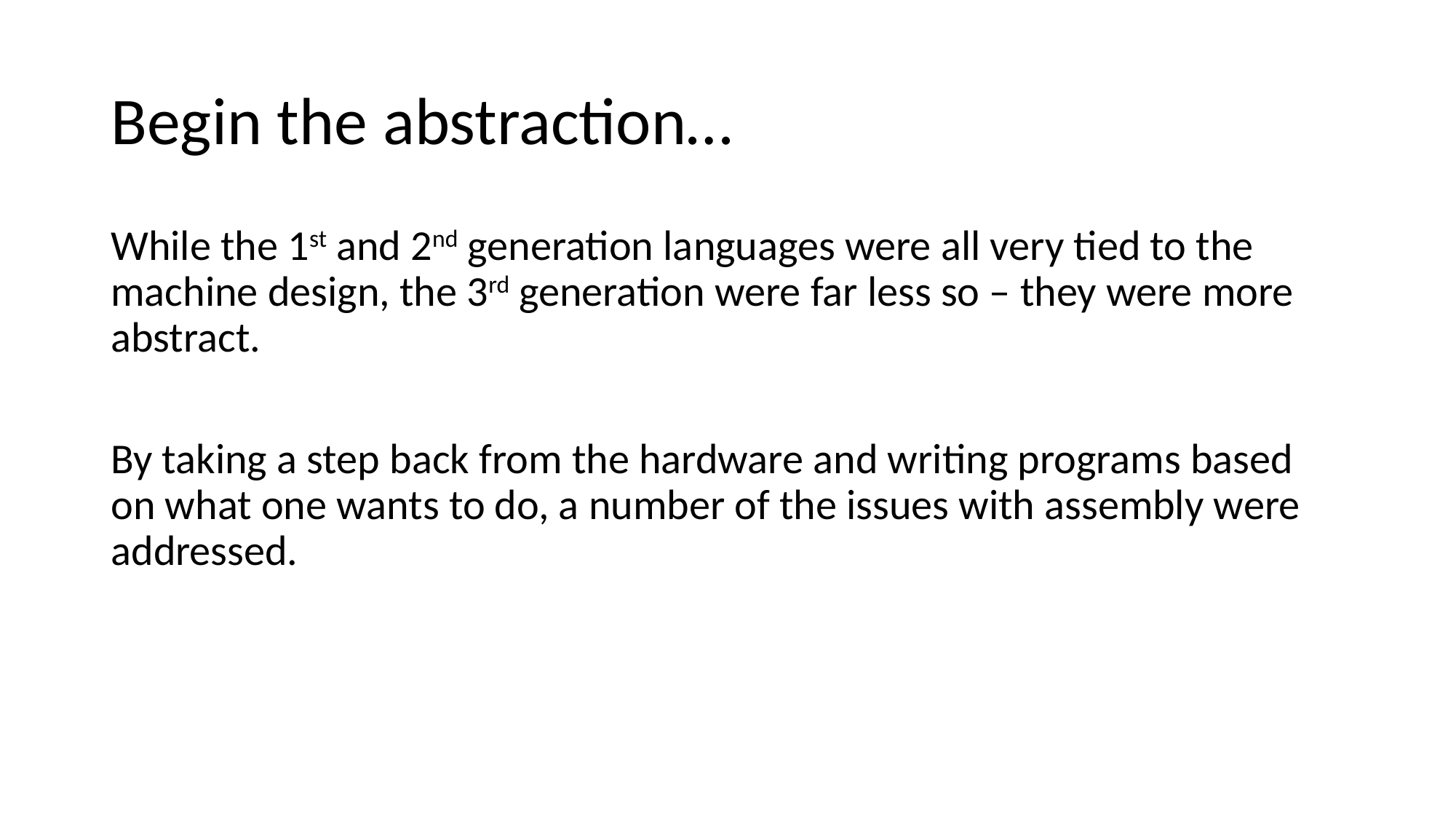

# Begin the abstraction…
While the 1st and 2nd generation languages were all very tied to the machine design, the 3rd generation were far less so – they were more abstract.

By taking a step back from the hardware and writing programs based on what one wants to do, a number of the issues with assembly were addressed.